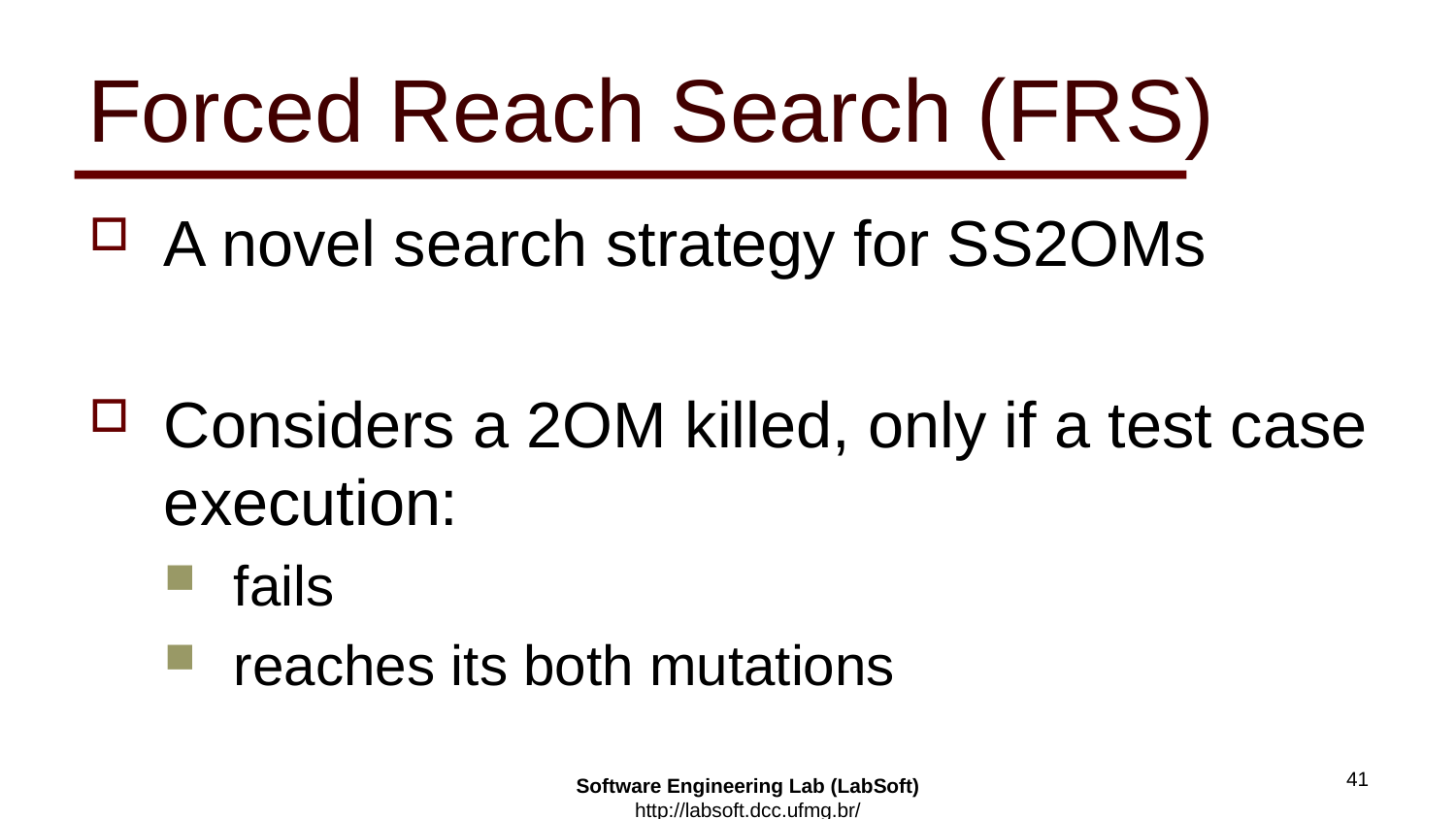

# Forced Reach Search (FRS)
A novel search strategy for SS2OMs

Considers a 2OM killed, only if a test case execution:
fails
reaches its both mutations
41